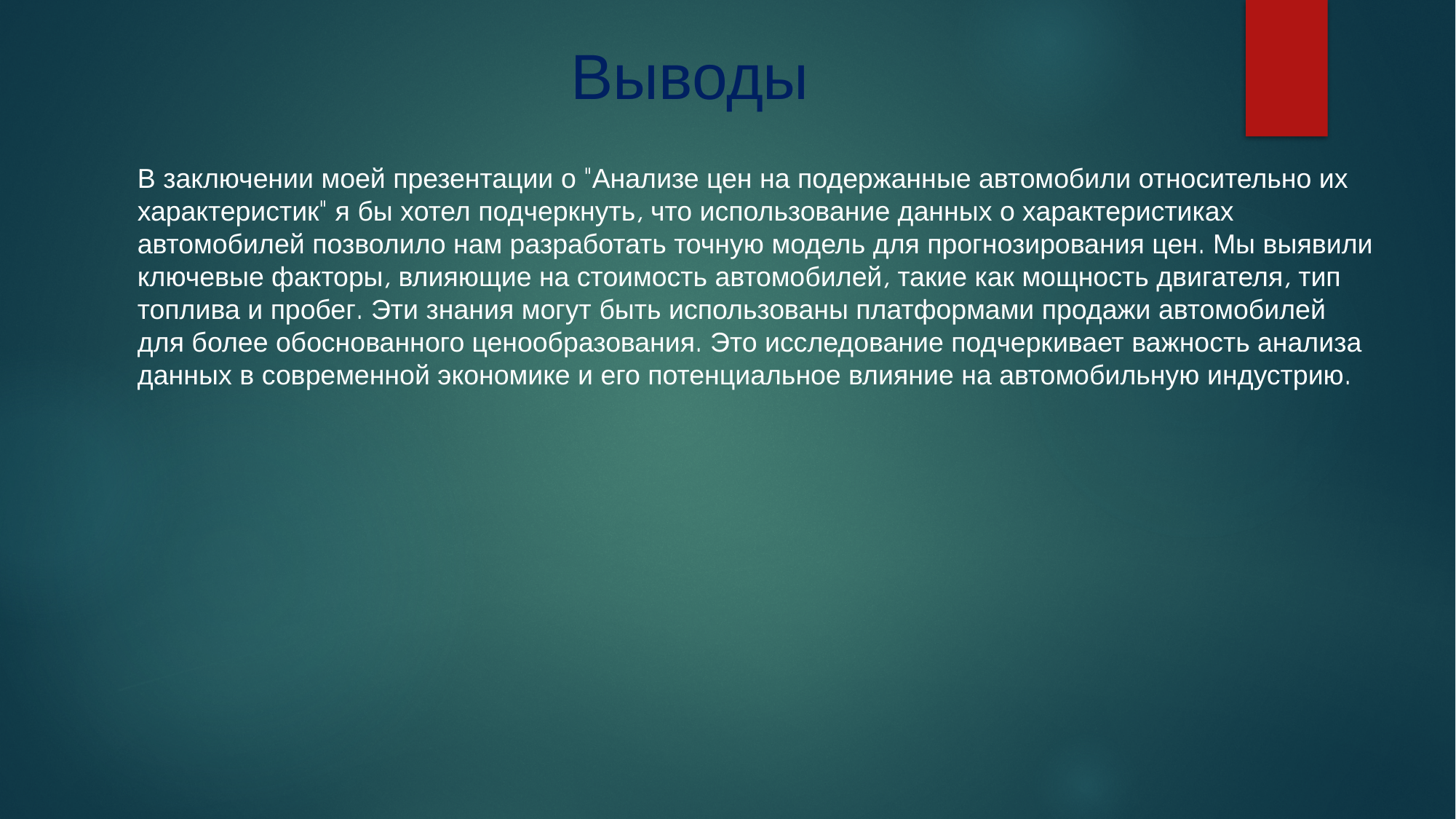

# Выводы
В заключении моей презентации о "Анализе цен на подержанные автомобили относительно их характеристик" я бы хотел подчеркнуть, что использование данных о характеристиках автомобилей позволило нам разработать точную модель для прогнозирования цен. Мы выявили ключевые факторы, влияющие на стоимость автомобилей, такие как мощность двигателя, тип топлива и пробег. Эти знания могут быть использованы платформами продажи автомобилей для более обоснованного ценообразования. Это исследование подчеркивает важность анализа данных в современной экономике и его потенциальное влияние на автомобильную индустрию.